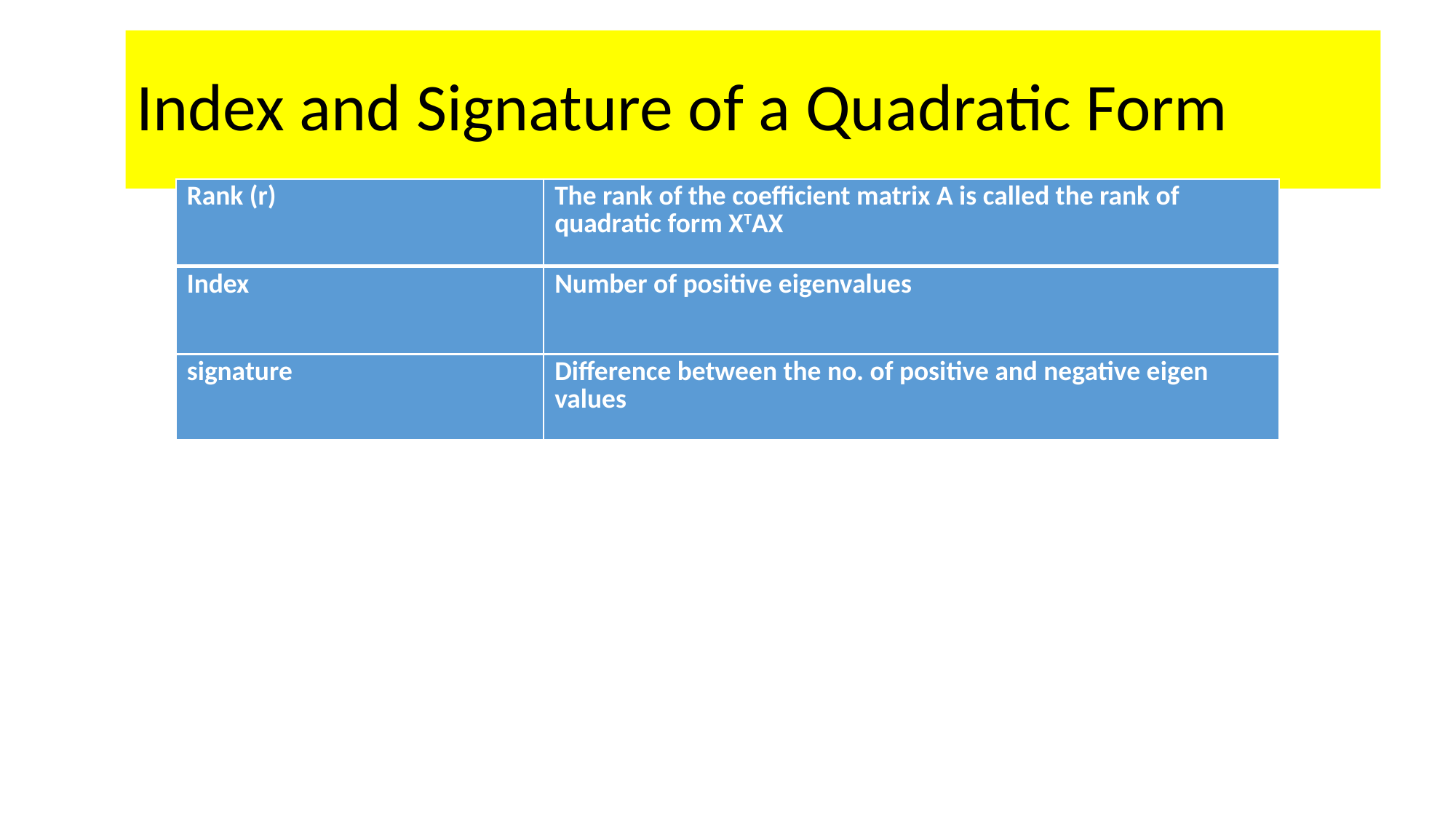

# Index and Signature of a Quadratic Form
| Rank (r) | The rank of the coefficient matrix A is called the rank of quadratic form XTAX |
| --- | --- |
| Index | Number of positive eigenvalues |
| --- | --- |
| signature | Difference between the no. of positive and negative eigen values |
| --- | --- |